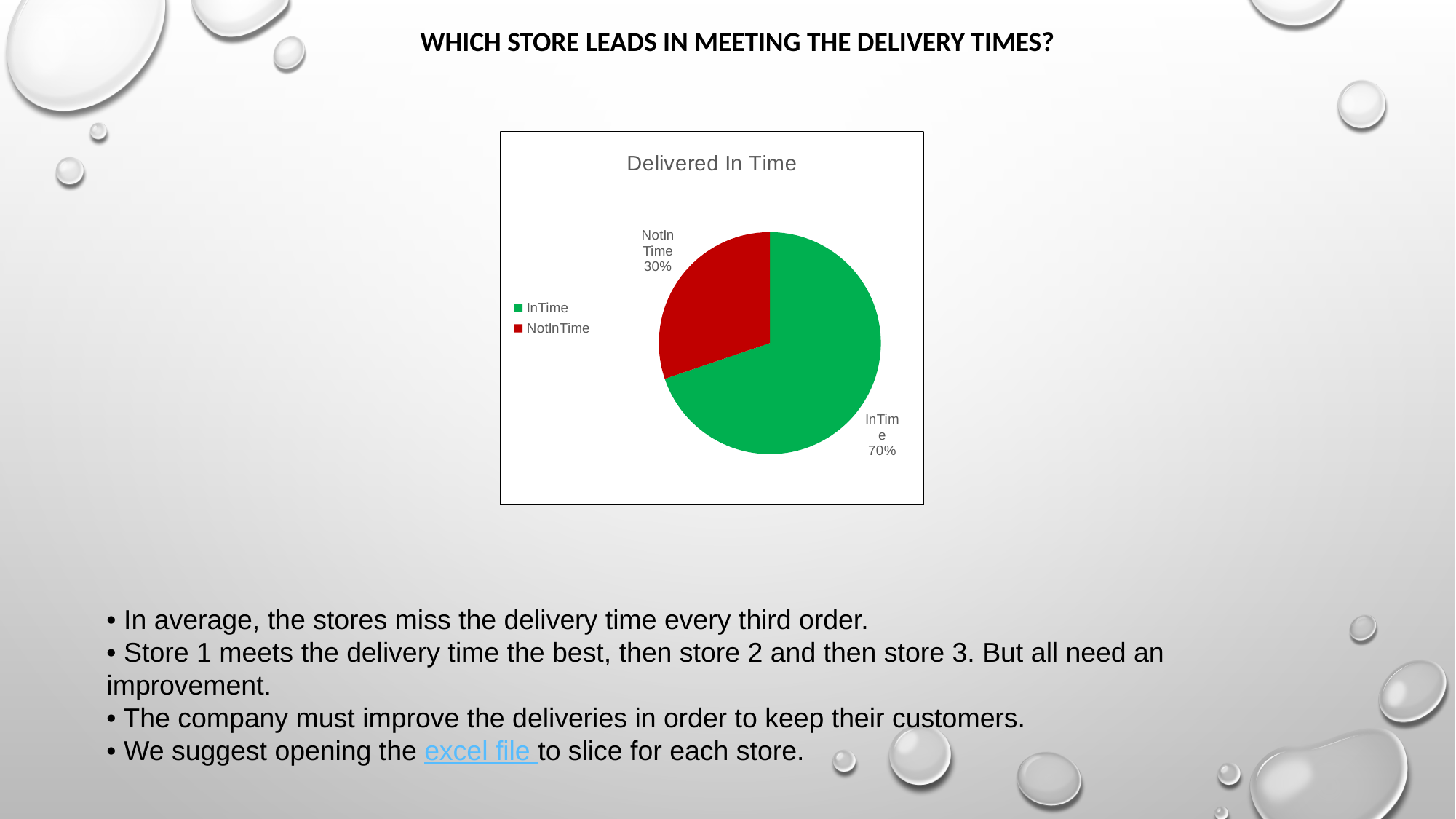

# Which store leads in meeting the delivery times?

### Chart: Delivered In Time

| Category | Total |
|---|---|
| InTime | 209.37 |
| NotInTime | 90.63 |
• In average, the stores miss the delivery time every third order.
• Store 1 meets the delivery time the best, then store 2 and then store 3. But all need an improvement.
• The company must improve the deliveries in order to keep their customers.
• We suggest opening the excel file to slice for each store.